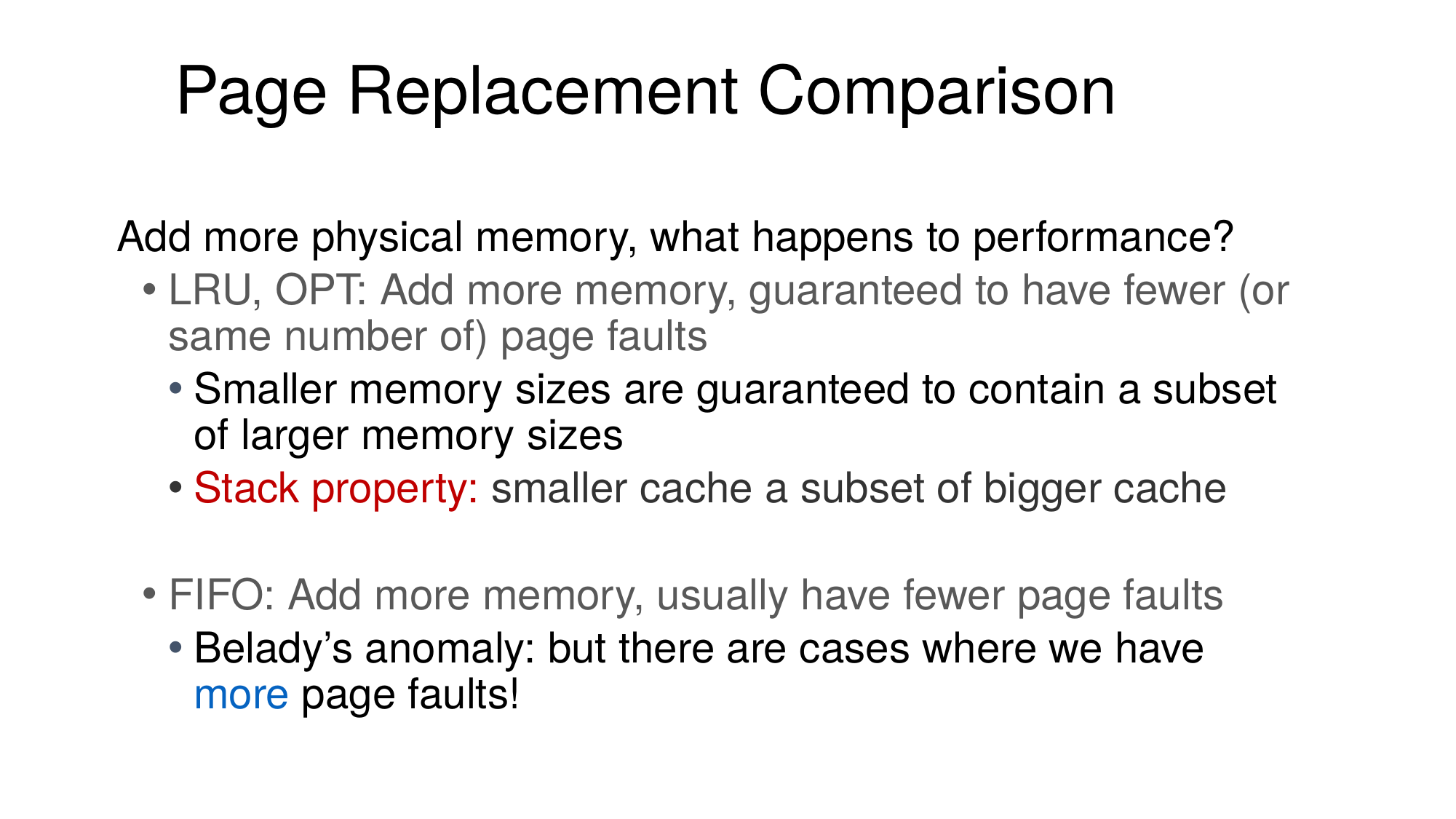

# Page Replacement Comparison
Add more physical memory, what happens to performance?
LRU, OPT: Add more memory, guaranteed to have fewer (or same number of) page faults
Smaller memory sizes are guaranteed to contain a subset of larger memory sizes
Stack property: smaller cache a subset of bigger cache

FIFO: Add more memory, usually have fewer page faults
Belady’s anomaly: but there are cases where we have more page faults!